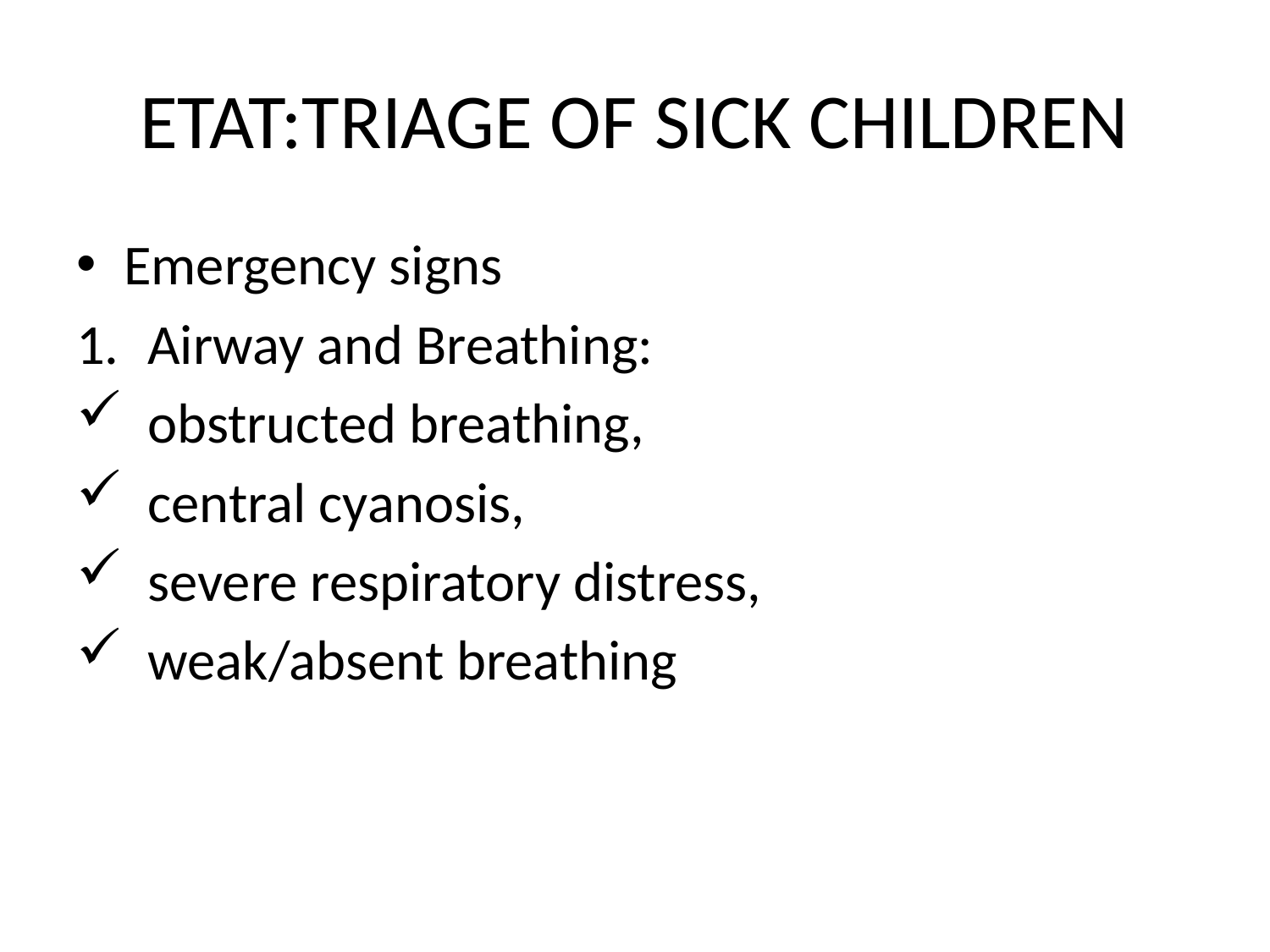

# ETAT:TRIAGE OF SICK CHILDREN
Emergency signs
Airway and Breathing:
obstructed breathing,
central cyanosis,
severe respiratory distress,
weak/absent breathing